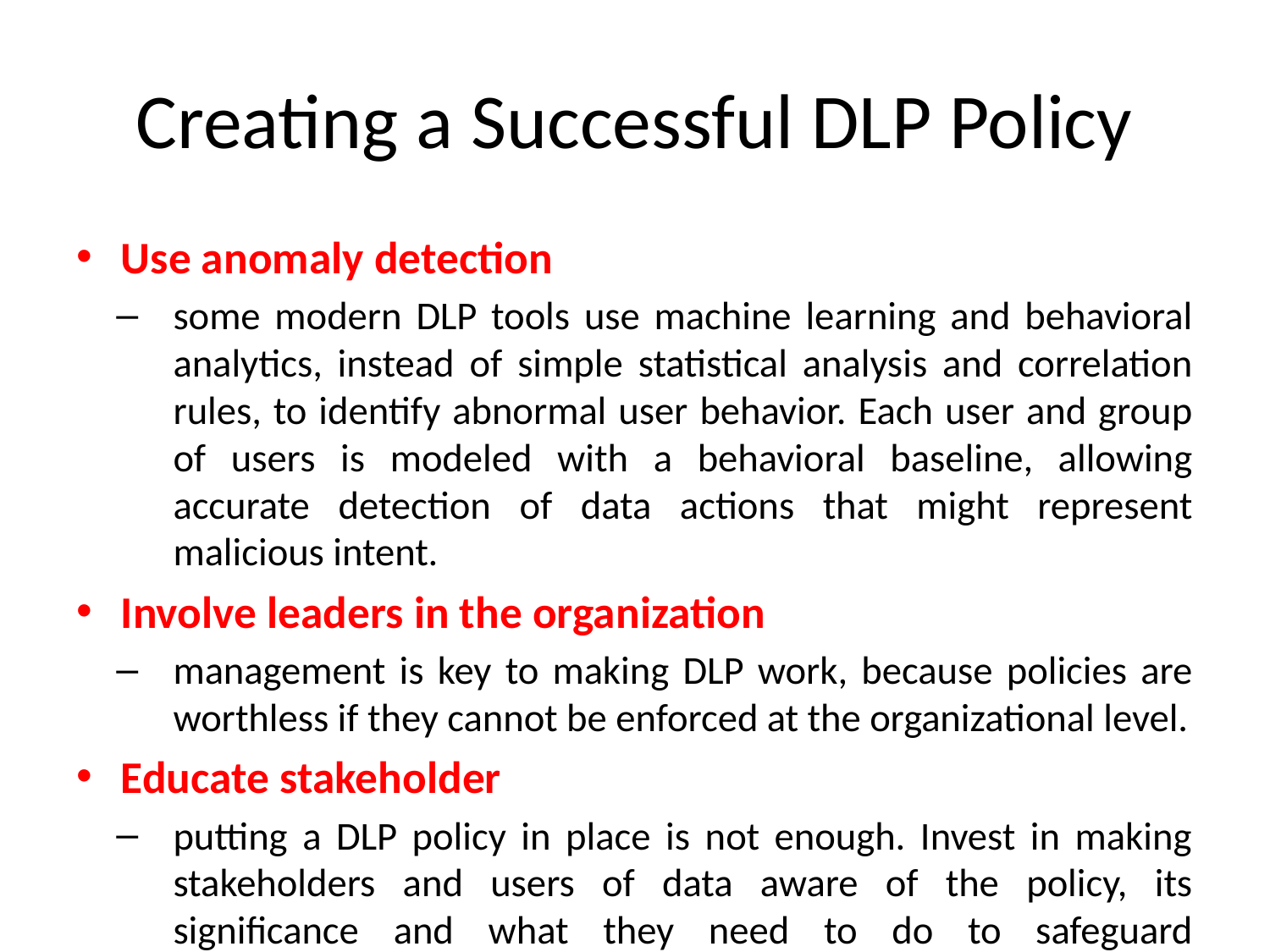

# Creating a Successful DLP Policy
Use anomaly detection
some modern DLP tools use machine learning and behavioral analytics, instead of simple statistical analysis and correlation rules, to identify abnormal user behavior. Each user and group of users is modeled with a behavioral baseline, allowing accurate detection of data actions that might represent malicious intent.
Involve leaders in the organization
management is key to making DLP work, because policies are worthless if they cannot be enforced at the organizational level.
Educate stakeholder
putting a DLP policy in place is not enough. Invest in making stakeholders and users of data aware of the policy, its significance and what they need to do to safeguard organizational data.